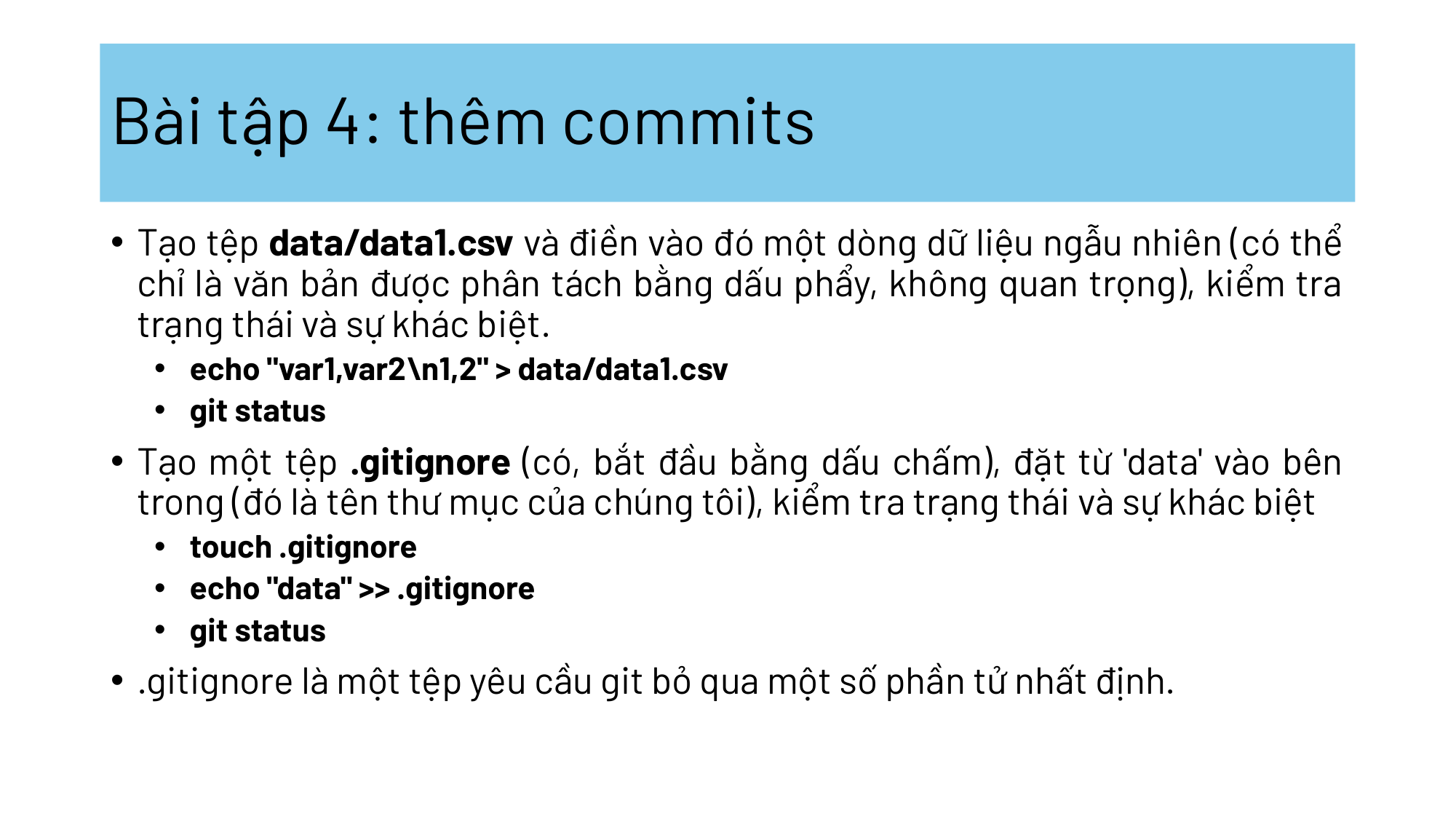

# Bài tập 4: thêm commits
Tạo tệp data/data1.csv và điền vào đó một dòng dữ liệu ngẫu nhiên (có thể chỉ là văn bản được phân tách bằng dấu phẩy, không quan trọng), kiểm tra trạng thái và sự khác biệt.
echo "var1,var2\n1,2" > data/data1.csv
git status
Tạo một tệp .gitignore (có, bắt đầu bằng dấu chấm), đặt từ 'data' vào bên trong (đó là tên thư mục của chúng tôi), kiểm tra trạng thái và sự khác biệt
touch .gitignore
echo "data" >> .gitignore
git status
.gitignore là một tệp yêu cầu git bỏ qua một số phần tử nhất định.